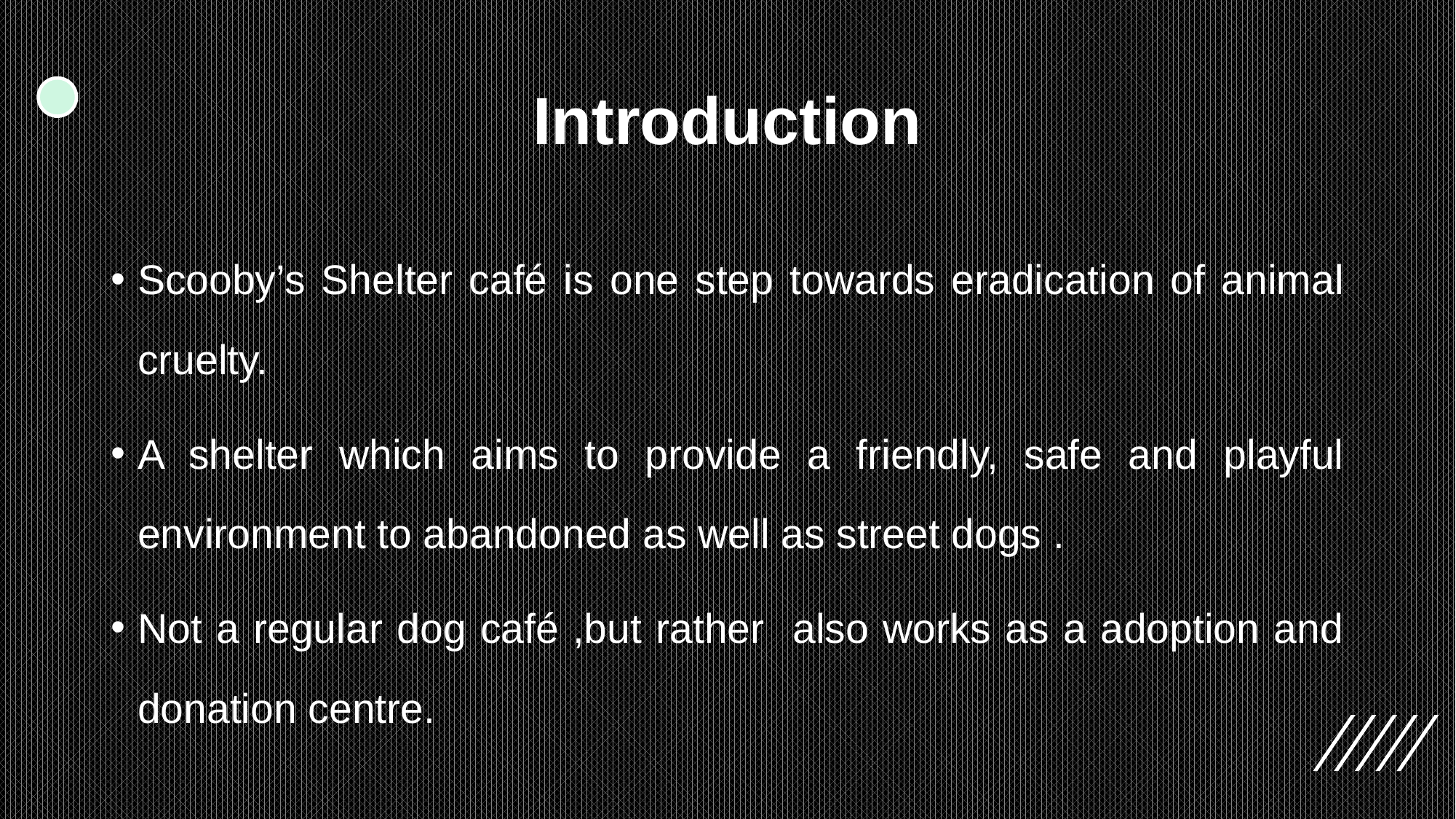

# Introduction
Scooby’s Shelter café is one step towards eradication of animal cruelty.
A shelter which aims to provide a friendly, safe and playful environment to abandoned as well as street dogs .
Not a regular dog café ,but rather  also works as a adoption and donation centre.